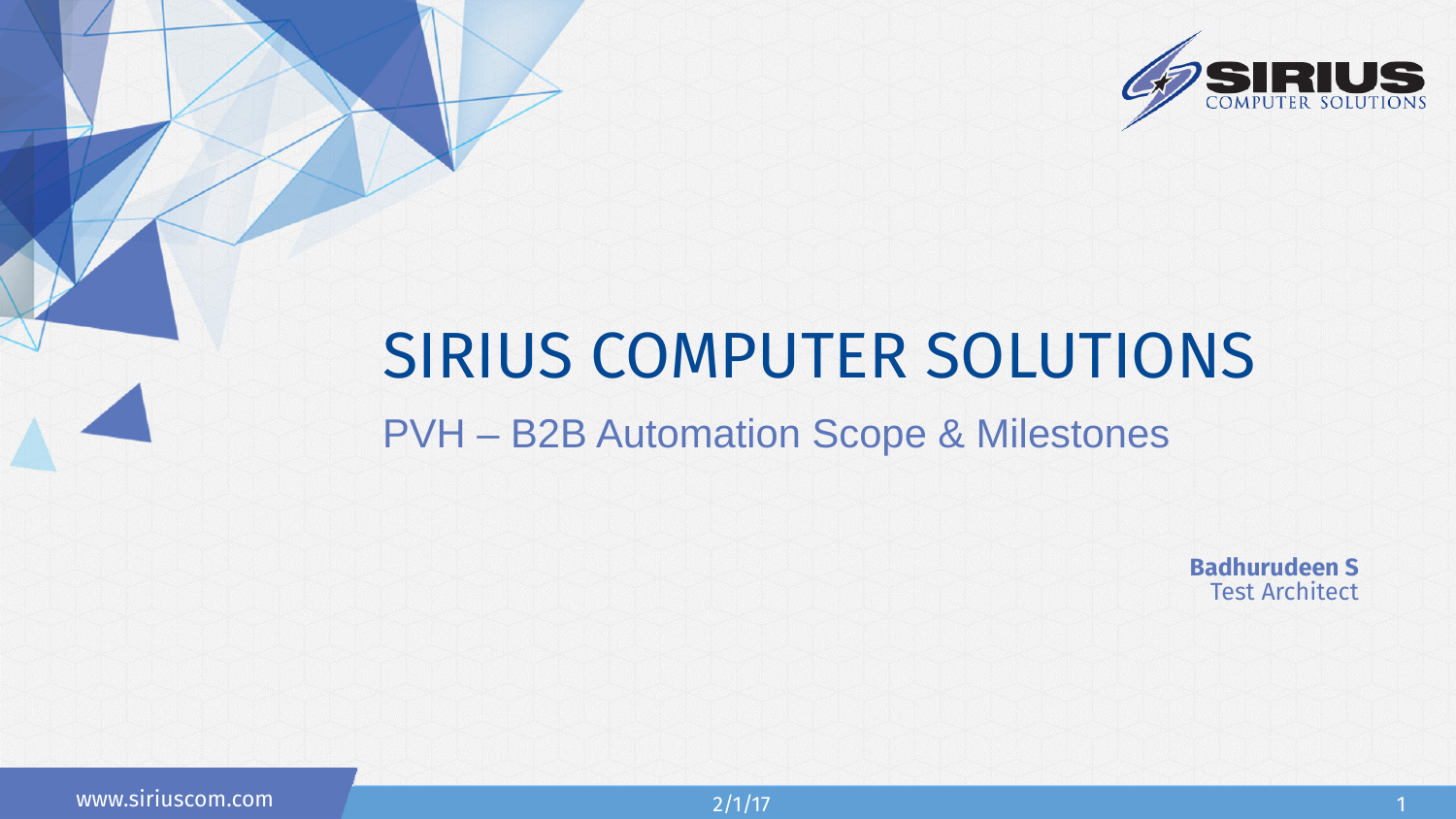

PVH – B2B Automation Scope & Milestones
Badhurudeen S
Test Architect